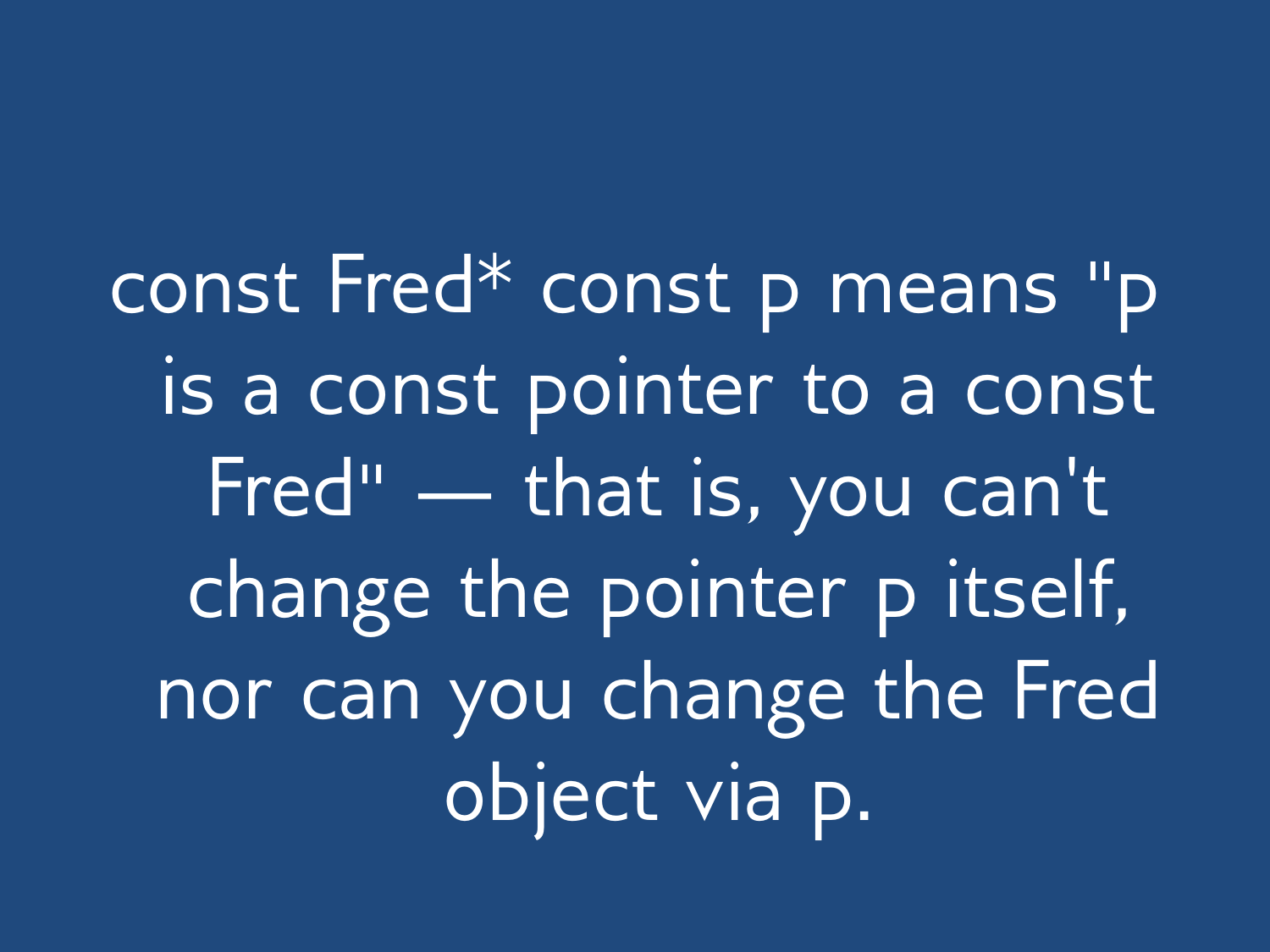

#
const Fred* const p means "p is a const pointer to a const Fred" — that is, you can't change the pointer p itself, nor can you change the Fred object via p.